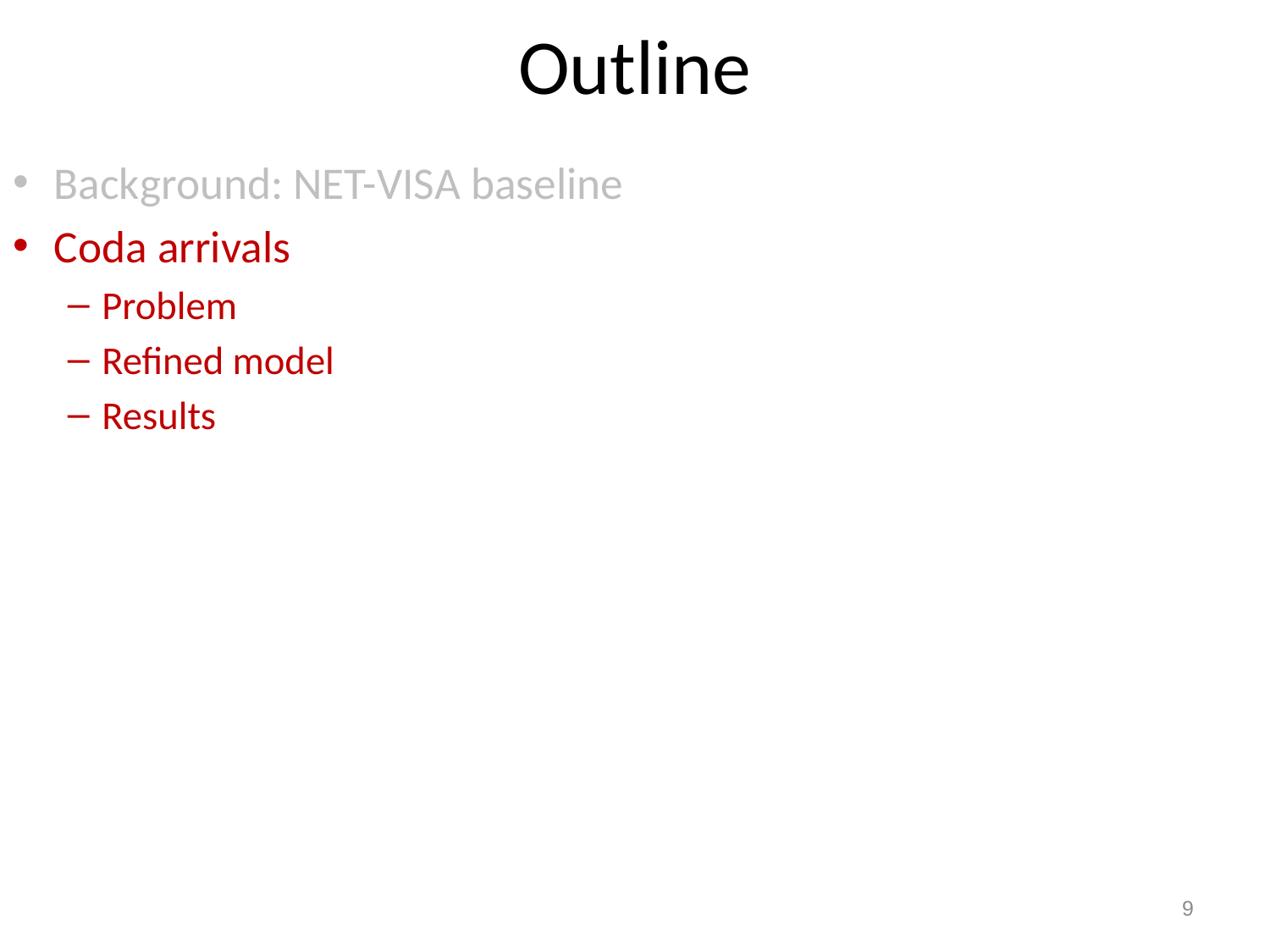

# Outline
Background: NET-VISA baseline
Coda arrivals
Problem
Refined model
Results
9